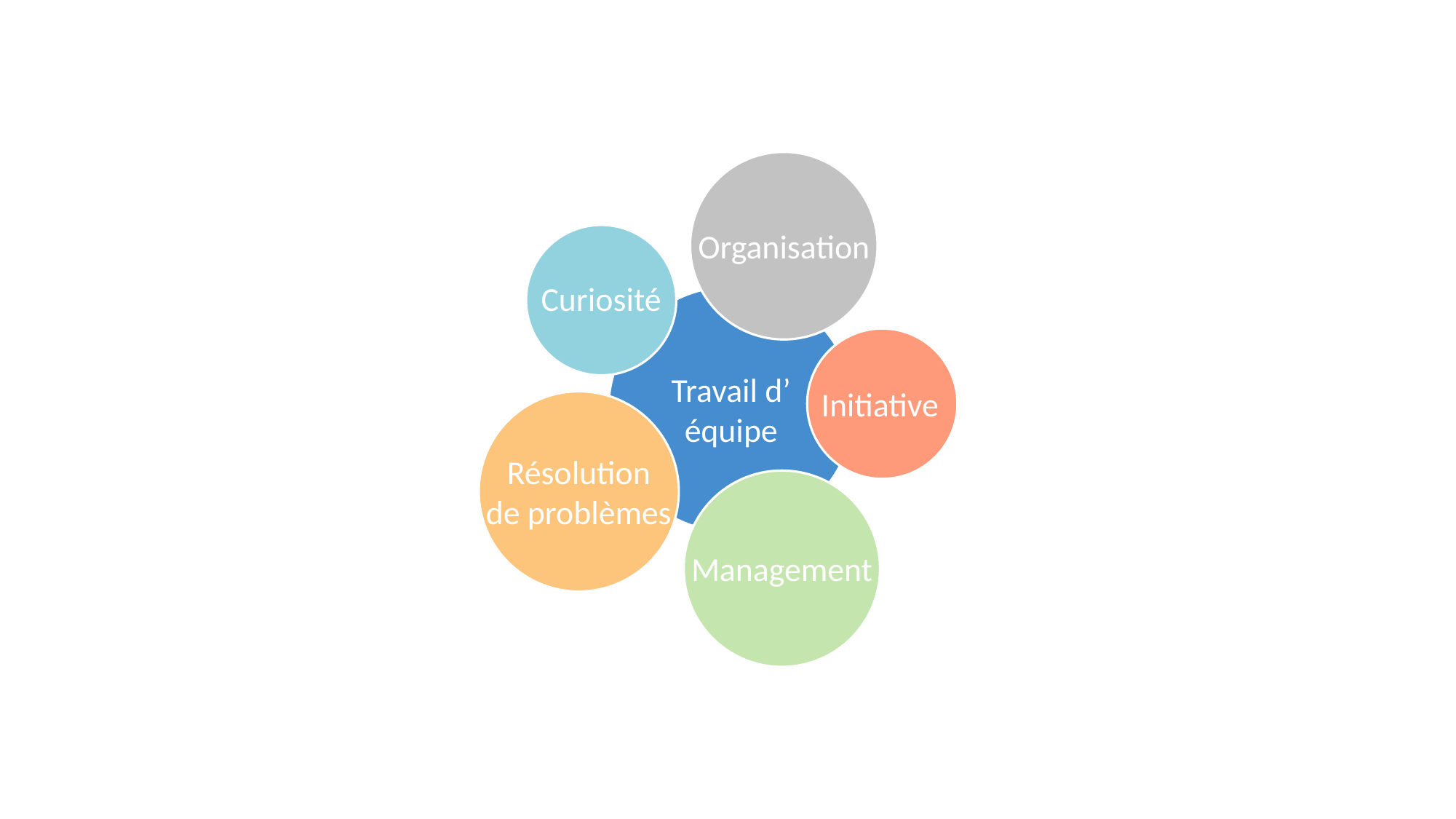

Organisation

Curiosité
Travail d’
équipe

Initiative

Résolution
de problèmes

Management